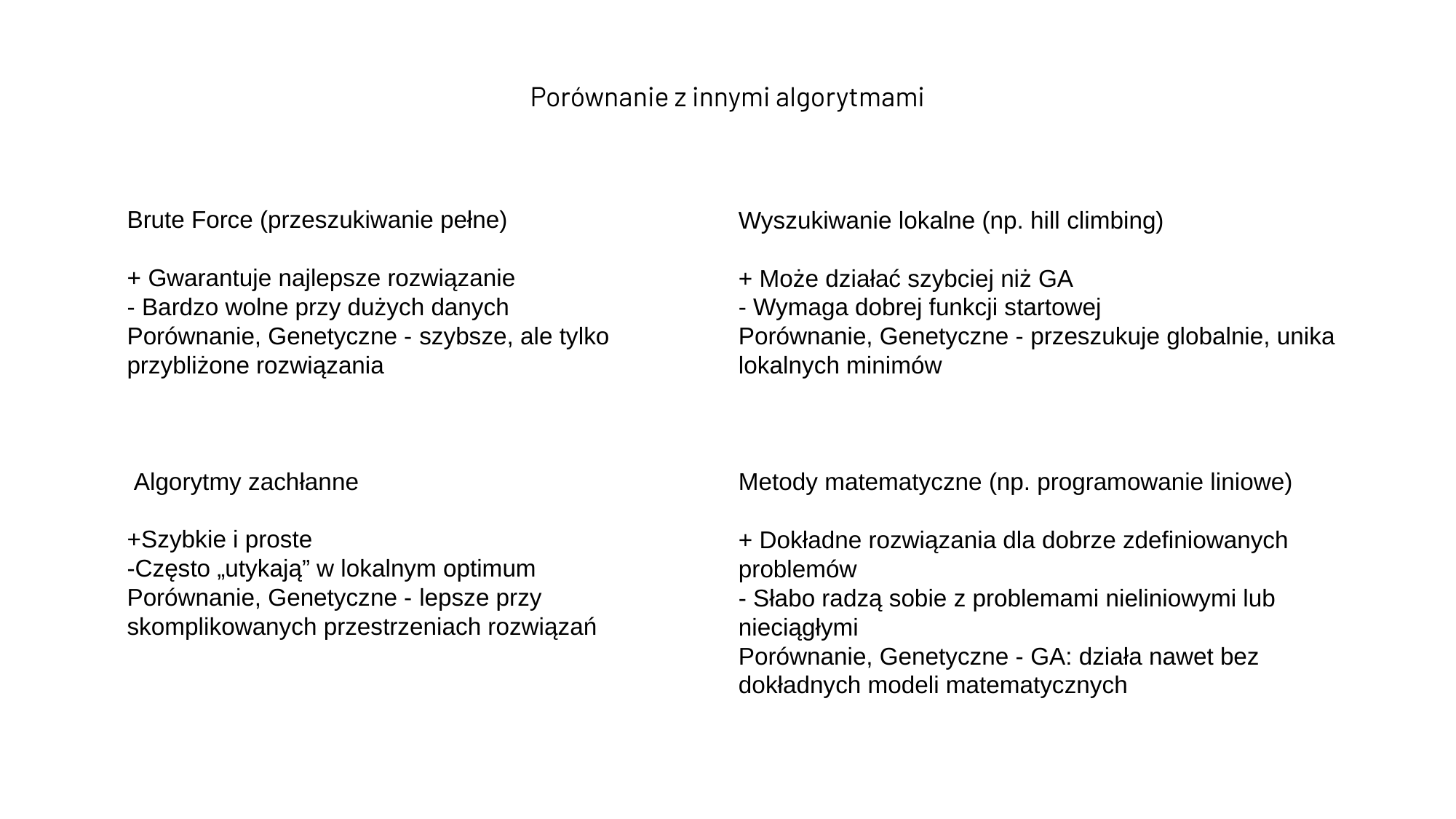

Porównanie z innymi algorytmami
Brute Force (przeszukiwanie pełne)

+ Gwarantuje najlepsze rozwiązanie
- Bardzo wolne przy dużych danych
Porównanie, Genetyczne - szybsze, ale tylko przybliżone rozwiązania

 Algorytmy zachłanne

+Szybkie i proste
-Często „utykają” w lokalnym optimum
Porównanie, Genetyczne - lepsze przy skomplikowanych przestrzeniach rozwiązań

Wyszukiwanie lokalne (np. hill climbing)

+ Może działać szybciej niż GA
- Wymaga dobrej funkcji startowej
Porównanie, Genetyczne - przeszukuje globalnie, unika lokalnych minimów

Metody matematyczne (np. programowanie liniowe)

+ Dokładne rozwiązania dla dobrze zdefiniowanych problemów
- Słabo radzą sobie z problemami nieliniowymi lub nieciągłymi
Porównanie, Genetyczne - GA: działa nawet bez dokładnych modeli matematycznych